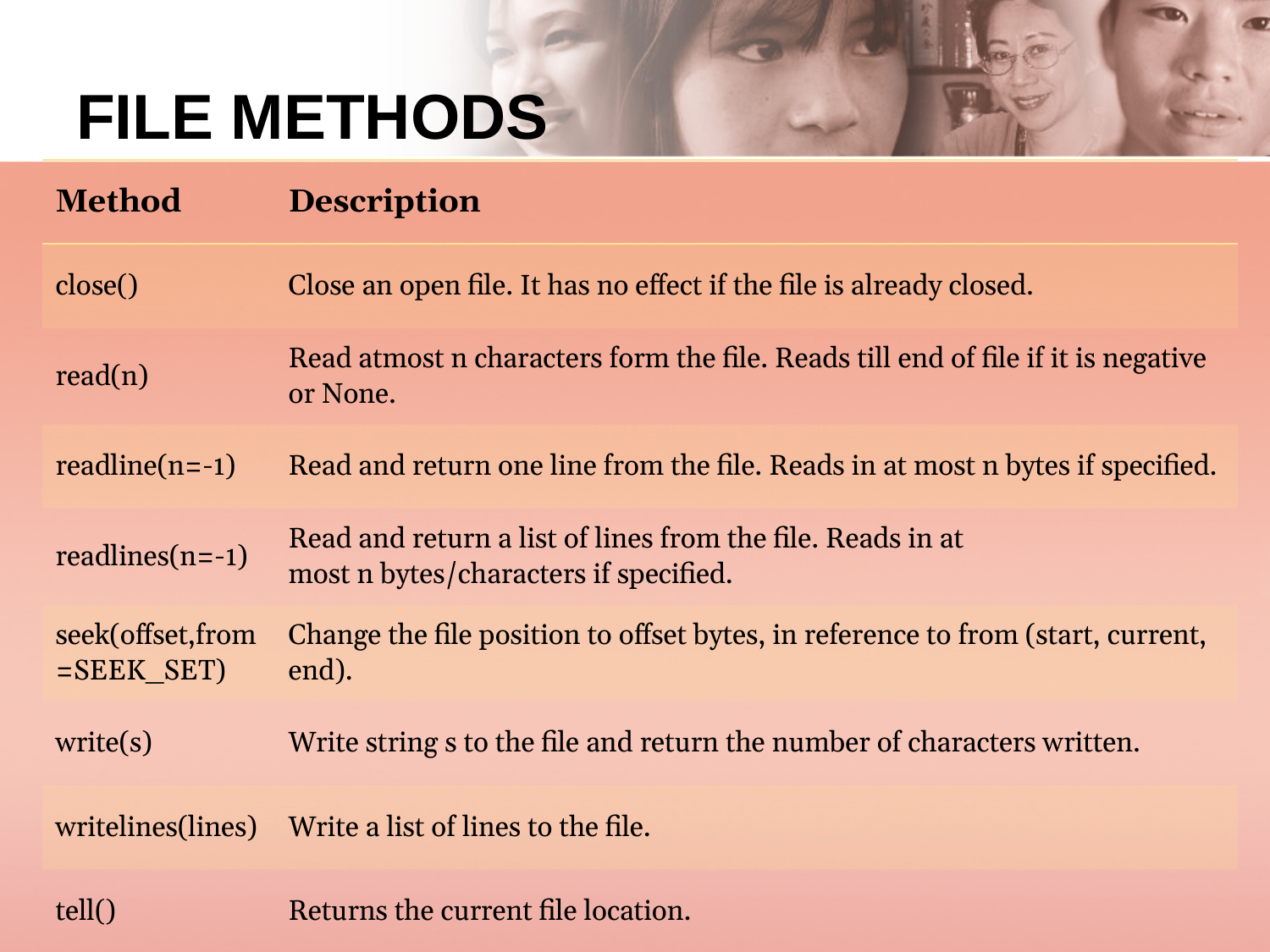

# FILE METHODS
| Method | Description |
| --- | --- |
| close() | Close an open file. It has no effect if the file is already closed. |
| read(n) | Read atmost n characters form the file. Reads till end of file if it is negative or None. |
| readline(n=-1) | Read and return one line from the file. Reads in at most n bytes if specified. |
| readlines(n=-1) | Read and return a list of lines from the file. Reads in at most n bytes/characters if specified. |
| seek(offset,from=SEEK\_SET) | Change the file position to offset bytes, in reference to from (start, current, end). |
| write(s) | Write string s to the file and return the number of characters written. |
| writelines(lines) | Write a list of lines to the file. |
| tell() | Returns the current file location. |